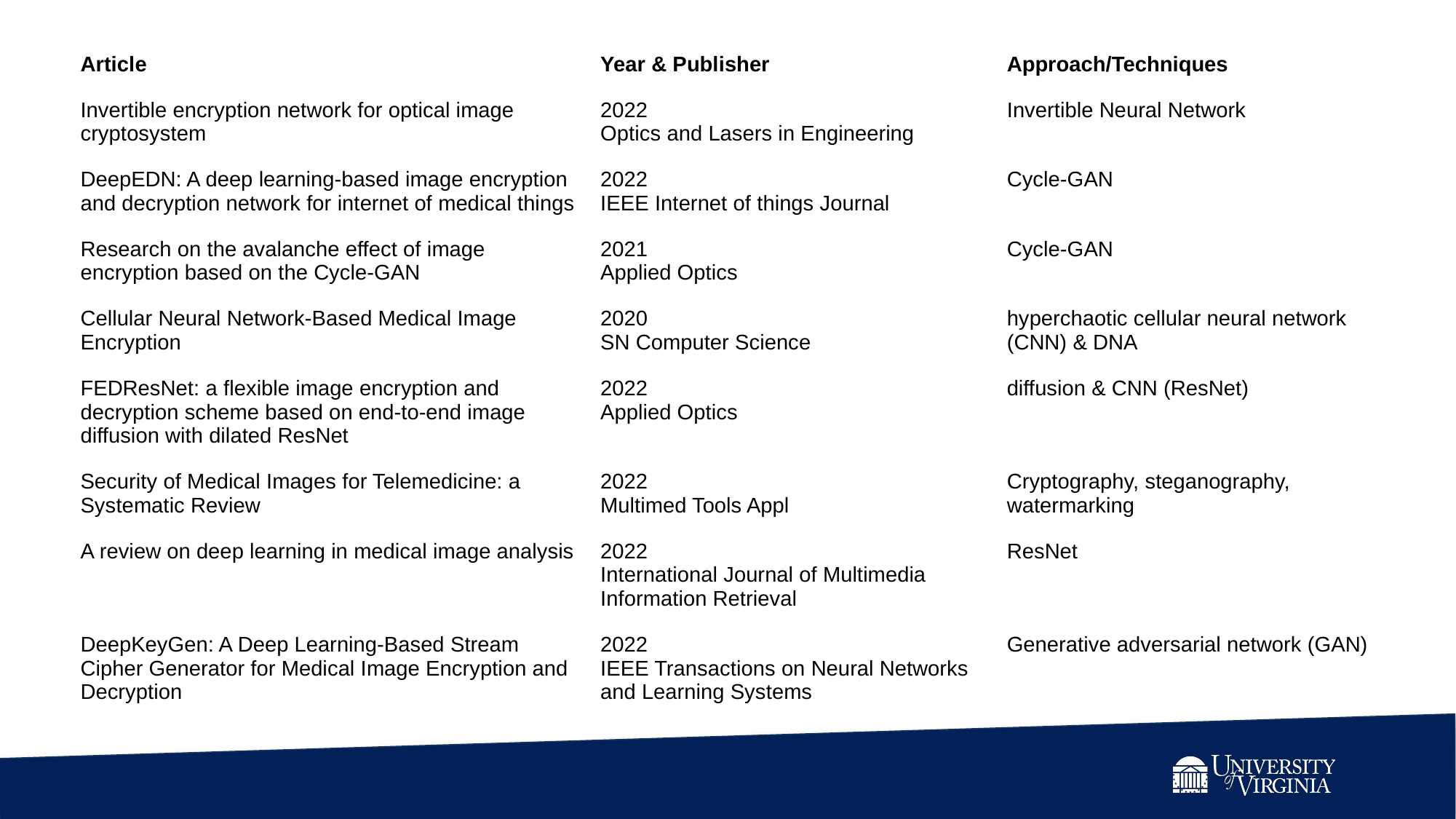

| Article | Year & Publisher | Approach/Techniques |
| --- | --- | --- |
| Invertible encryption network for optical image cryptosystem | 2022 Optics and Lasers in Engineering | Invertible Neural Network |
| DeepEDN: A deep learning-based image encryption and decryption network for internet of medical things | 2022 IEEE Internet of things Journal | Cycle-GAN |
| Research on the avalanche effect of image encryption based on the Cycle-GAN | 2021 Applied Optics | Cycle-GAN |
| Cellular Neural Network-Based Medical Image Encryption | 2020 SN Computer Science | hyperchaotic cellular neural network (CNN) & DNA |
| FEDResNet: a flexible image encryption and decryption scheme based on end-to-end image diffusion with dilated ResNet | 2022 Applied Optics | diffusion & CNN (ResNet) |
| Security of Medical Images for Telemedicine: a Systematic Review | 2022 Multimed Tools Appl | Cryptography, steganography, watermarking |
| A review on deep learning in medical image analysis | 2022 International Journal of Multimedia Information Retrieval | ResNet |
| DeepKeyGen: A Deep Learning-Based Stream Cipher Generator for Medical Image Encryption and Decryption | 2022 IEEE Transactions on Neural Networks and Learning Systems | Generative adversarial network (GAN) |